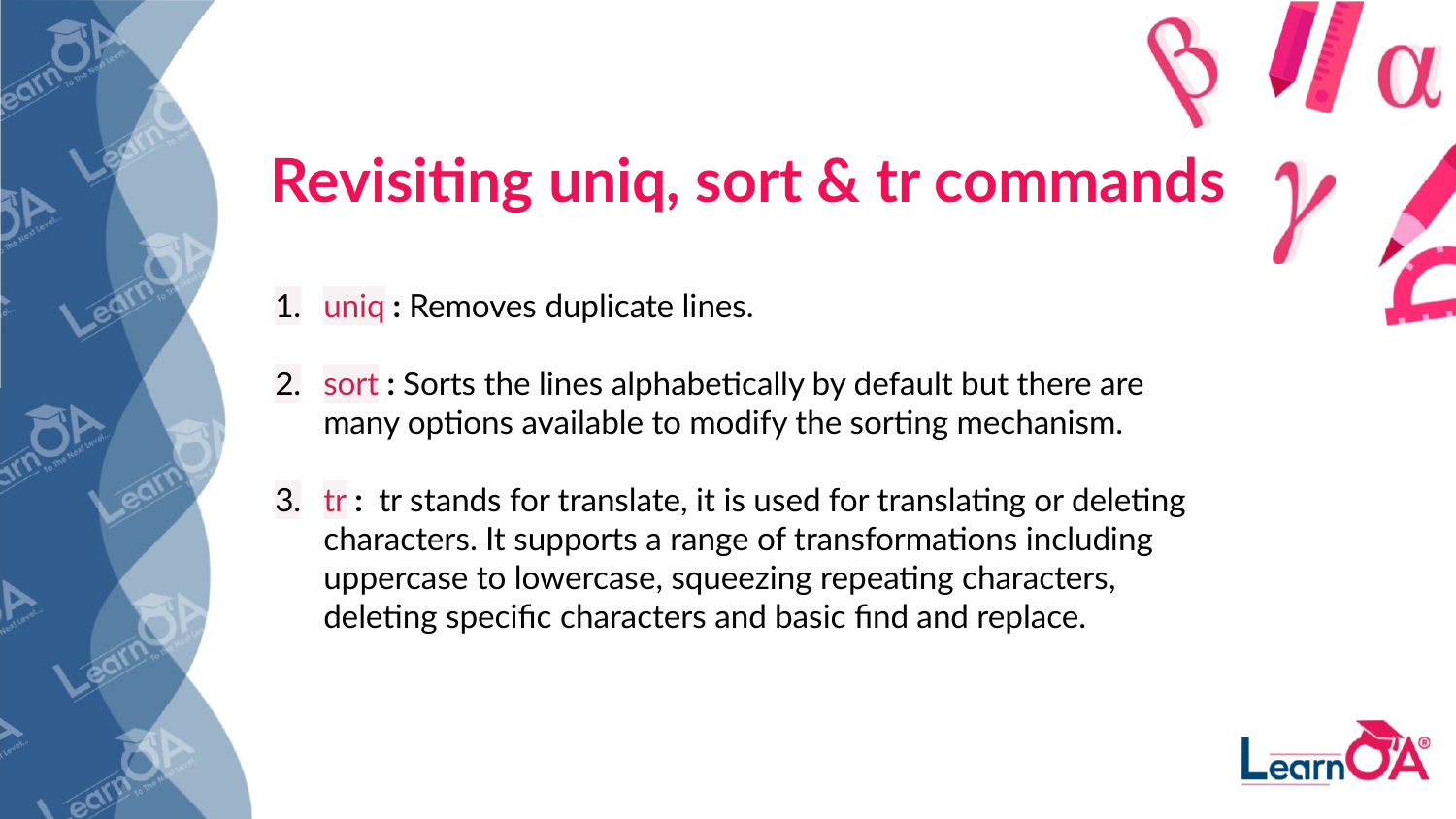

# Revisiting uniq, sort & tr commands
uniq : Removes duplicate lines.

sort : Sorts the lines alphabetically by default but there are many options available to modify the sorting mechanism.

tr :  tr stands for translate, it is used for translating or deleting characters. It supports a range of transformations including uppercase to lowercase, squeezing repeating characters, deleting specific characters and basic find and replace.